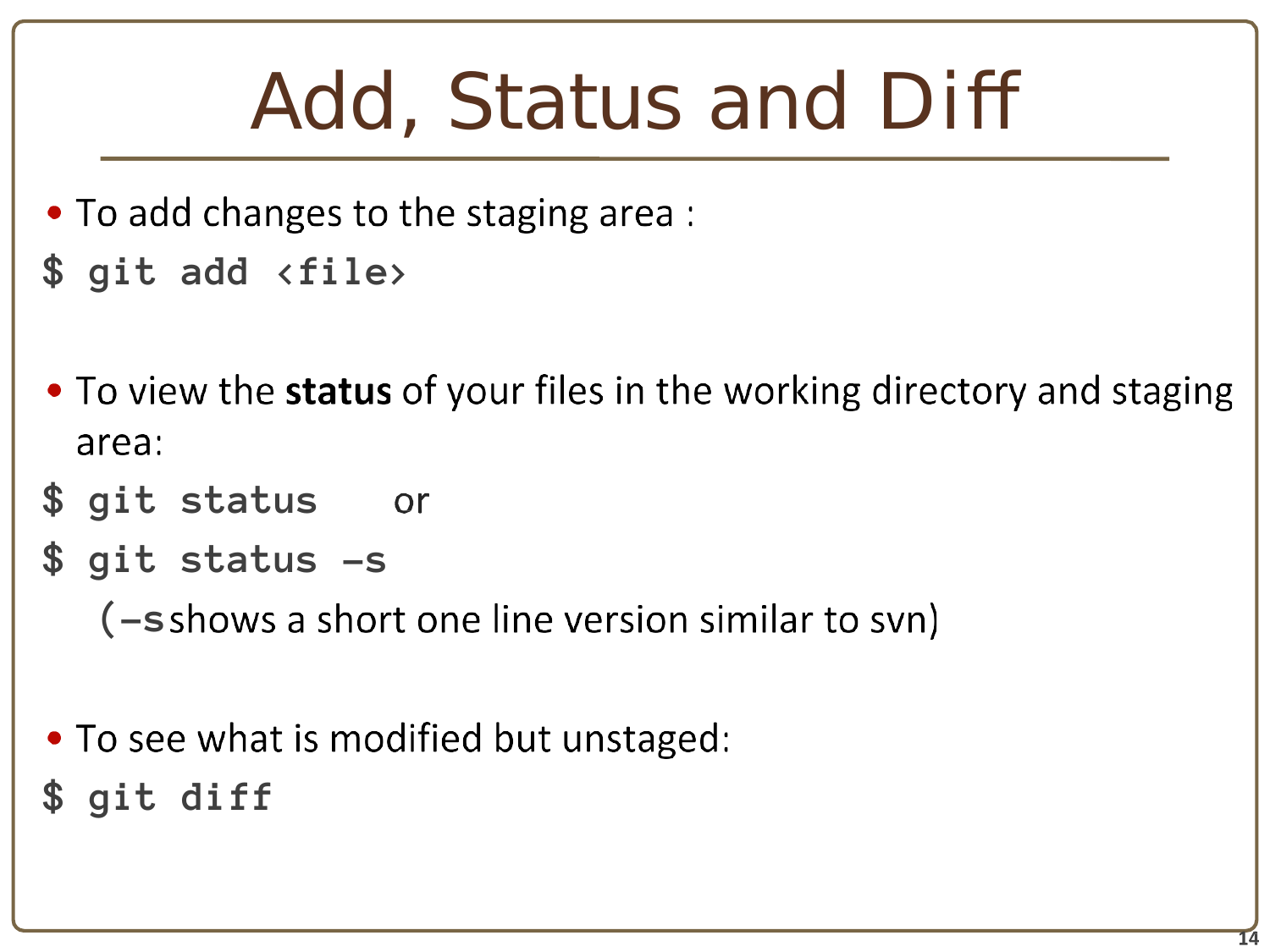

# Add, Status and Diff

$ git add <file>

$ git status
$ git status –s  (-s

$ git diff